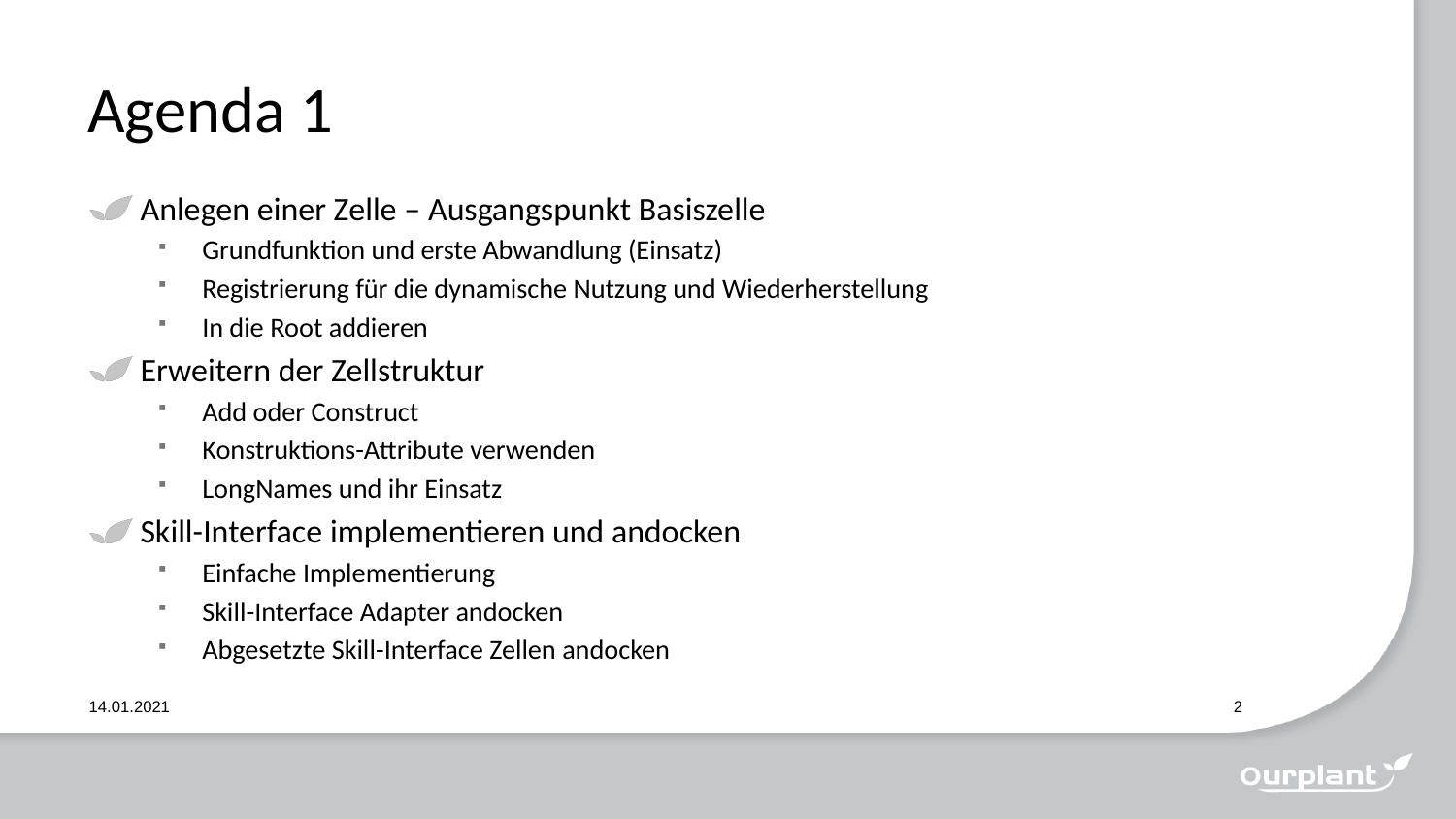

# Agenda 1
Anlegen einer Zelle – Ausgangspunkt Basiszelle
Grundfunktion und erste Abwandlung (Einsatz)
Registrierung für die dynamische Nutzung und Wiederherstellung
In die Root addieren
Erweitern der Zellstruktur
Add oder Construct
Konstruktions-Attribute verwenden
LongNames und ihr Einsatz
Skill-Interface implementieren und andocken
Einfache Implementierung
Skill-Interface Adapter andocken
Abgesetzte Skill-Interface Zellen andocken
14.01.2021
2